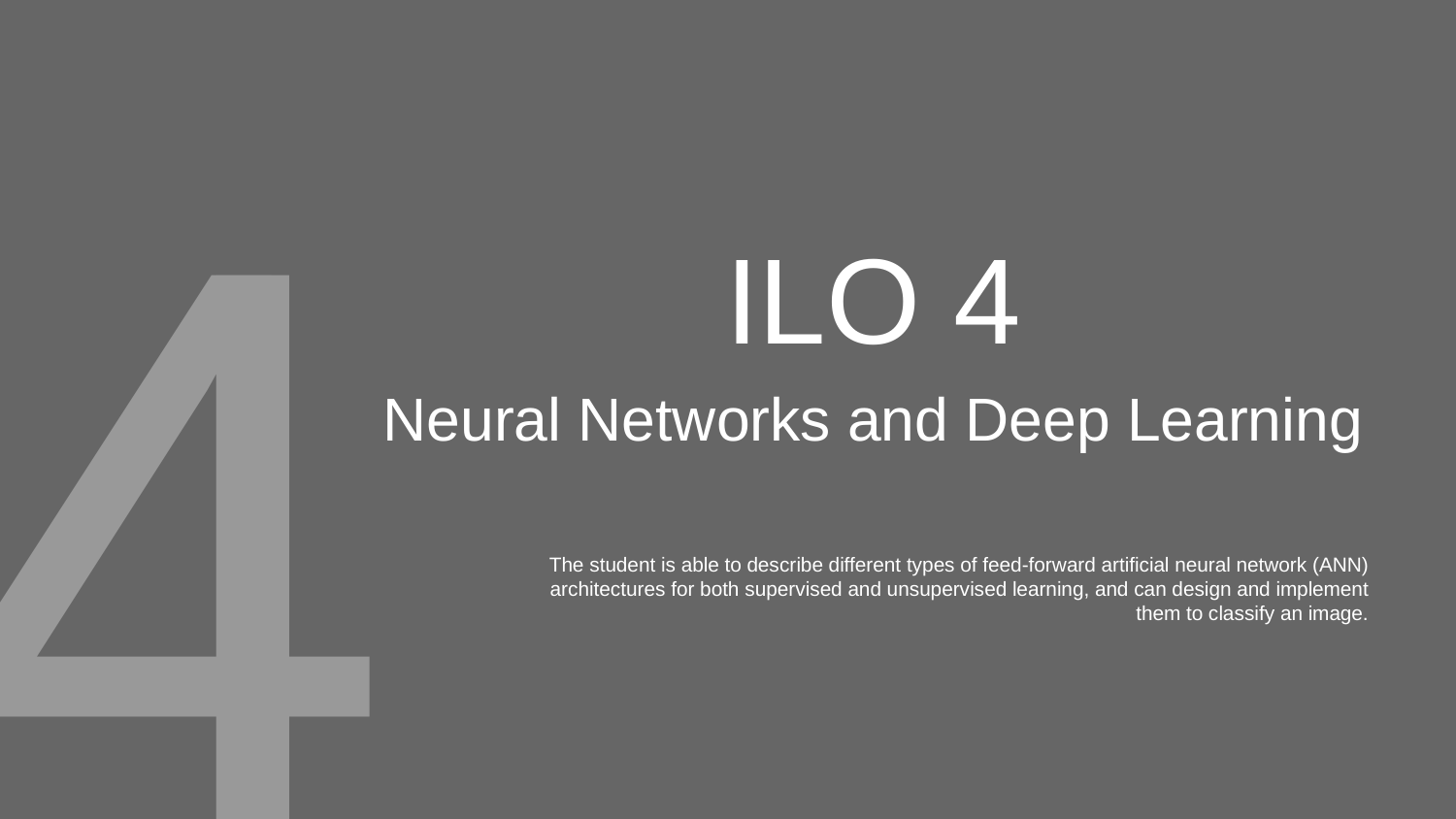

4
# ILO 4
Neural Networks and Deep Learning

The student is able to describe different types of feed-forward artificial neural network (ANN) architectures for both supervised and unsupervised learning, and can design and implement them to classify an image.